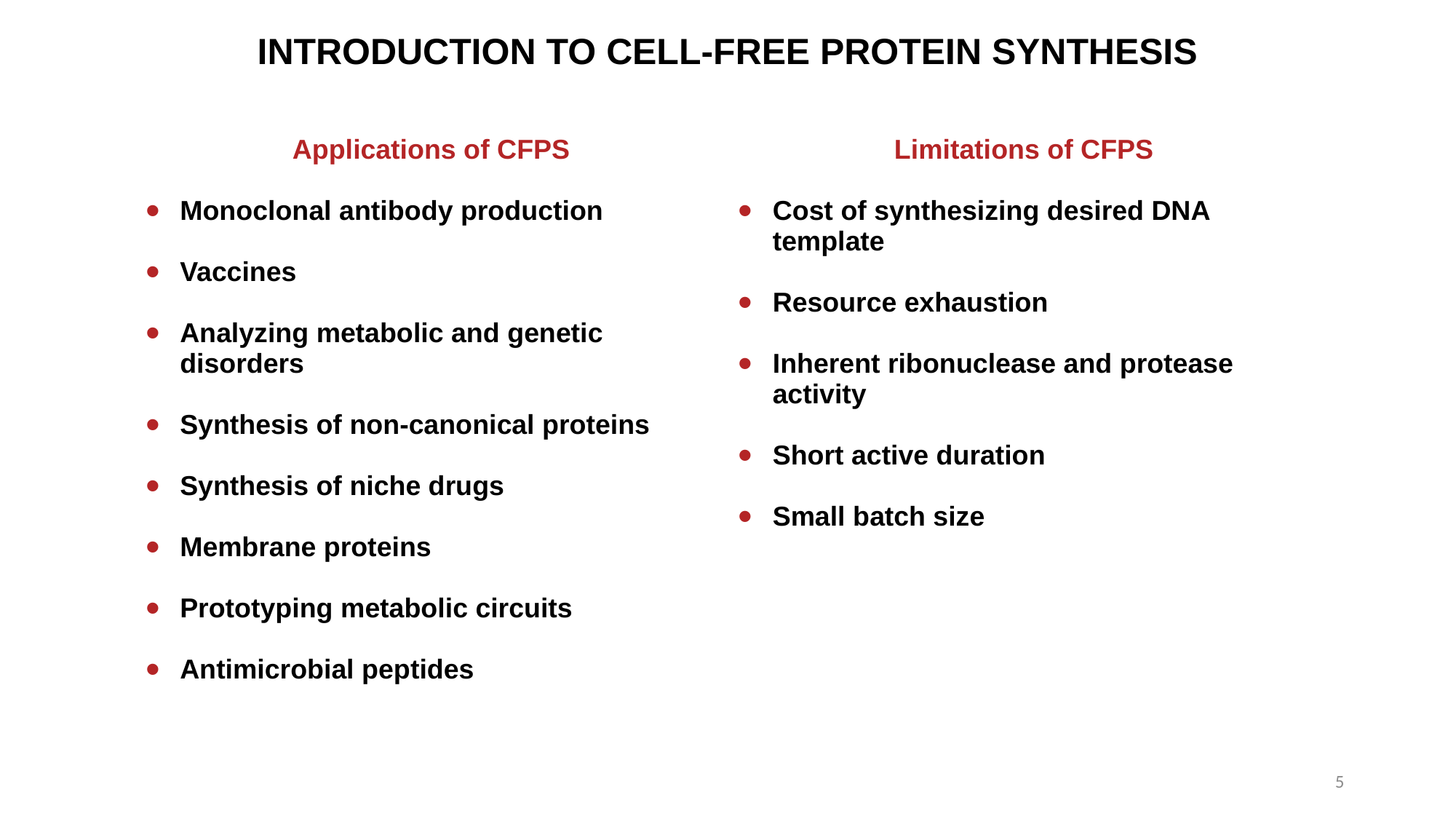

INTRODUCTION TO CELL-FREE PROTEIN SYNTHESIS
| Applications of CFPS Monoclonal antibody production Vaccines Analyzing metabolic and genetic disorders Synthesis of non-canonical proteins Synthesis of niche drugs Membrane proteins Prototyping metabolic circuits Antimicrobial peptides | Limitations of CFPS Cost of synthesizing desired DNA template Resource exhaustion Inherent ribonuclease and protease activity Short active duration Small batch size |
| --- | --- |
5